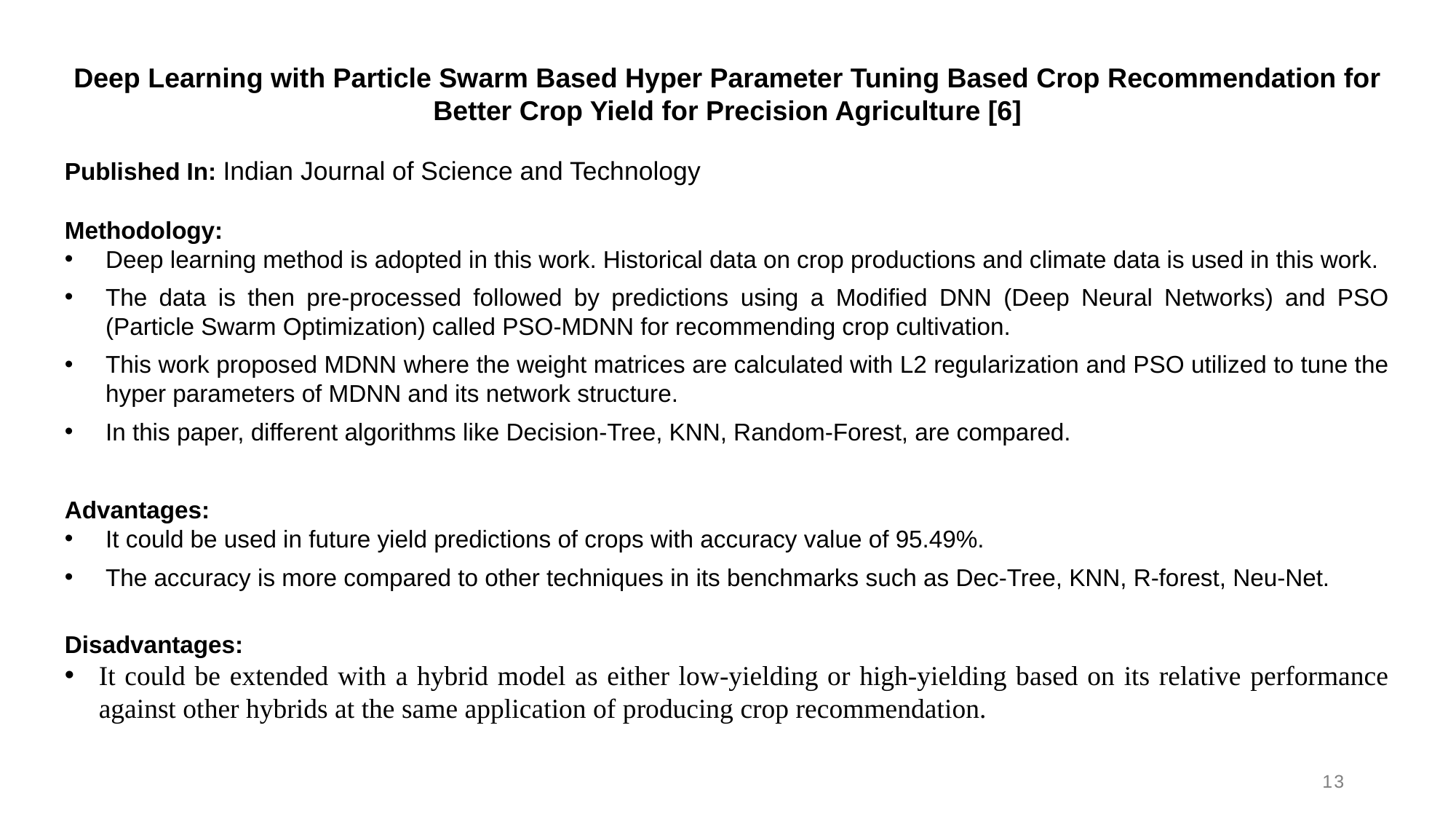

Deep Learning with Particle Swarm Based Hyper Parameter Tuning Based Crop Recommendation for Better Crop Yield for Precision Agriculture [6]

Published In: Indian Journal of Science and Technology

Methodology:
Deep learning method is adopted in this work. Historical data on crop productions and climate data is used in this work.
The data is then pre-processed followed by predictions using a Modified DNN (Deep Neural Networks) and PSO (Particle Swarm Optimization) called PSO-MDNN for recommending crop cultivation.
This work proposed MDNN where the weight matrices are calculated with L2 regularization and PSO utilized to tune the hyper parameters of MDNN and its network structure.
In this paper, different algorithms like Decision-Tree, KNN, Random-Forest, are compared.

Advantages:
It could be used in future yield predictions of crops with accuracy value of 95.49%.
The accuracy is more compared to other techniques in its benchmarks such as Dec-Tree, KNN, R-forest, Neu-Net.

Disadvantages:
It could be extended with a hybrid model as either low-yielding or high-yielding based on its relative performance against other hybrids at the same application of producing crop recommendation.

13